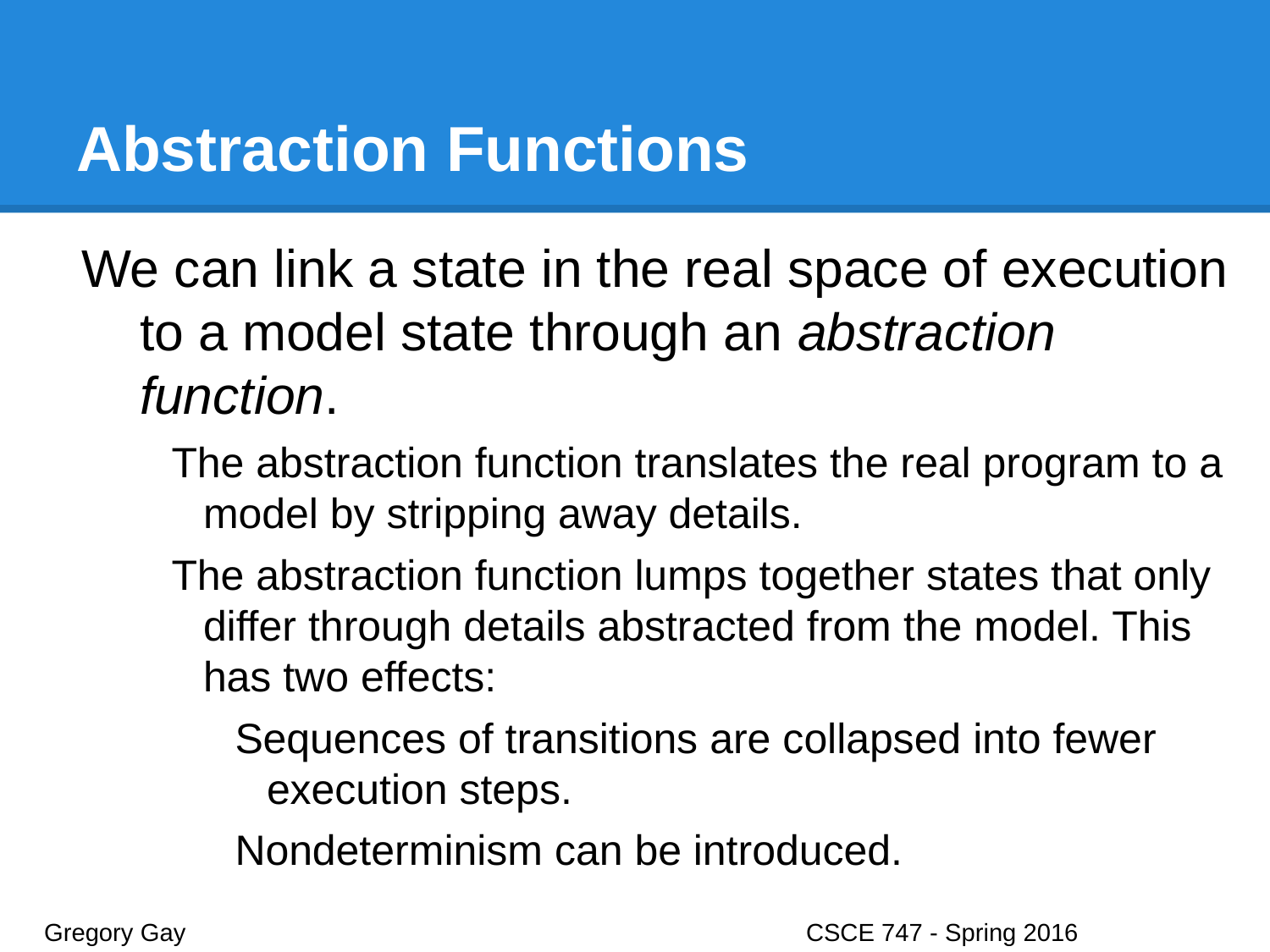

# Abstraction Functions
We can link a state in the real space of execution to a model state through an abstraction function.
The abstraction function translates the real program to a model by stripping away details.
The abstraction function lumps together states that only differ through details abstracted from the model. This has two effects:
Sequences of transitions are collapsed into fewer execution steps.
Nondeterminism can be introduced.

Gregory Gay					CSCE 747 - Spring 2016							10